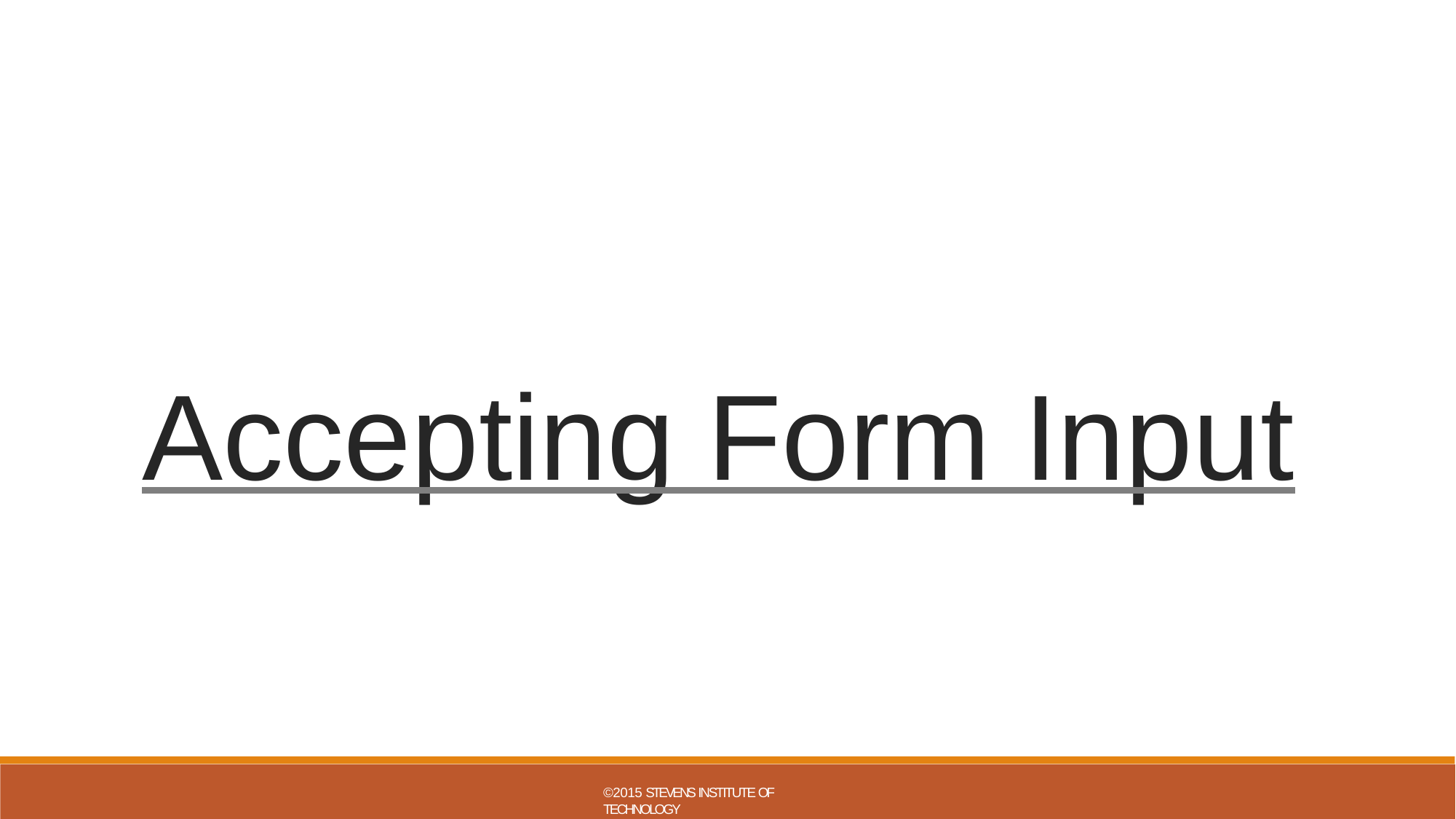

Accepting Form Input
©2015 STEVENS INSTITUTE OF TECHNOLOGY